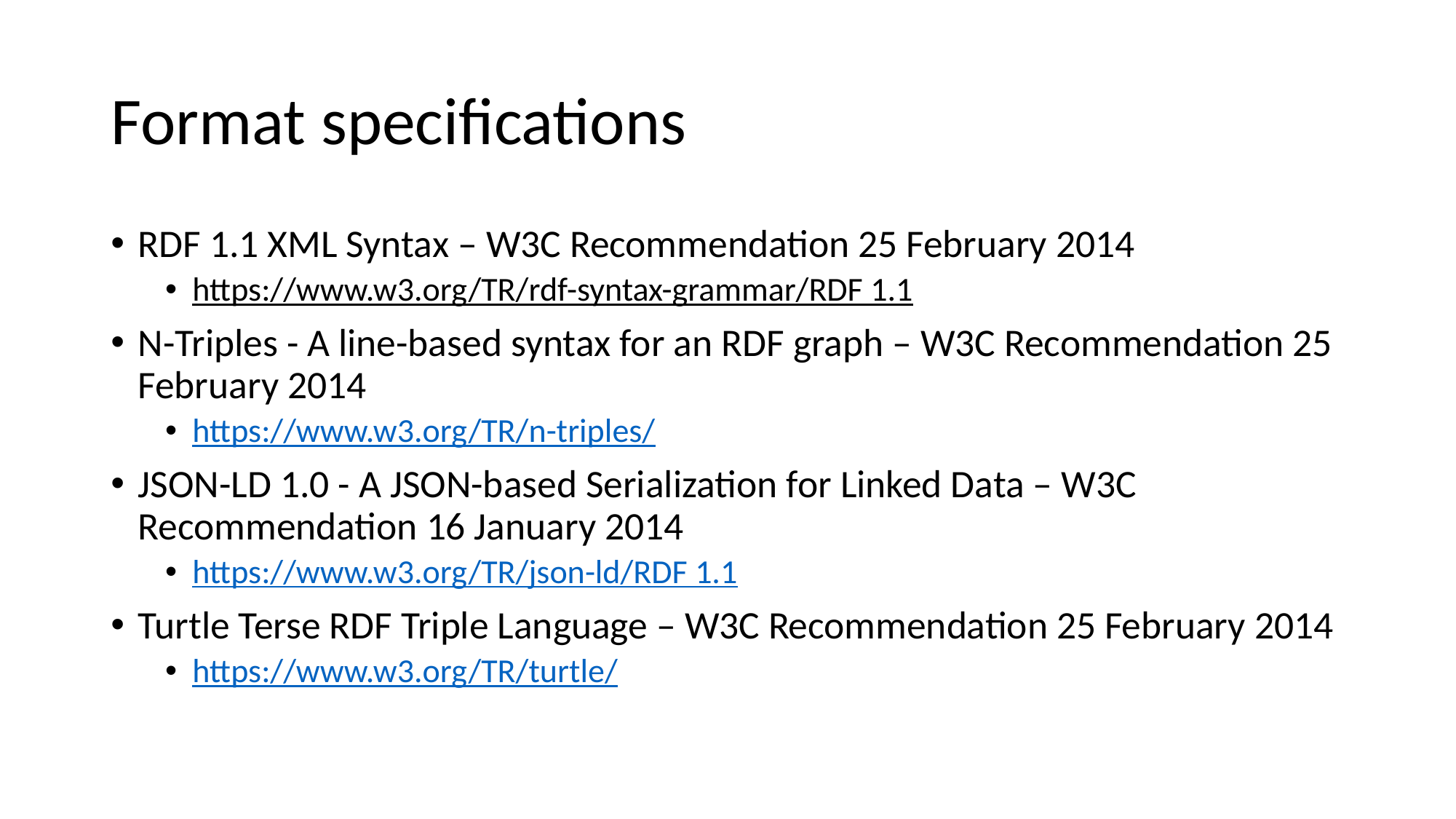

# Format specifications
RDF 1.1 XML Syntax – W3C Recommendation 25 February 2014
https://www.w3.org/TR/rdf-syntax-grammar/RDF 1.1
N-Triples - A line-based syntax for an RDF graph – W3C Recommendation 25 February 2014
https://www.w3.org/TR/n-triples/
JSON-LD 1.0 - A JSON-based Serialization for Linked Data – W3C Recommendation 16 January 2014
https://www.w3.org/TR/json-ld/RDF 1.1
Turtle Terse RDF Triple Language – W3C Recommendation 25 February 2014
https://www.w3.org/TR/turtle/